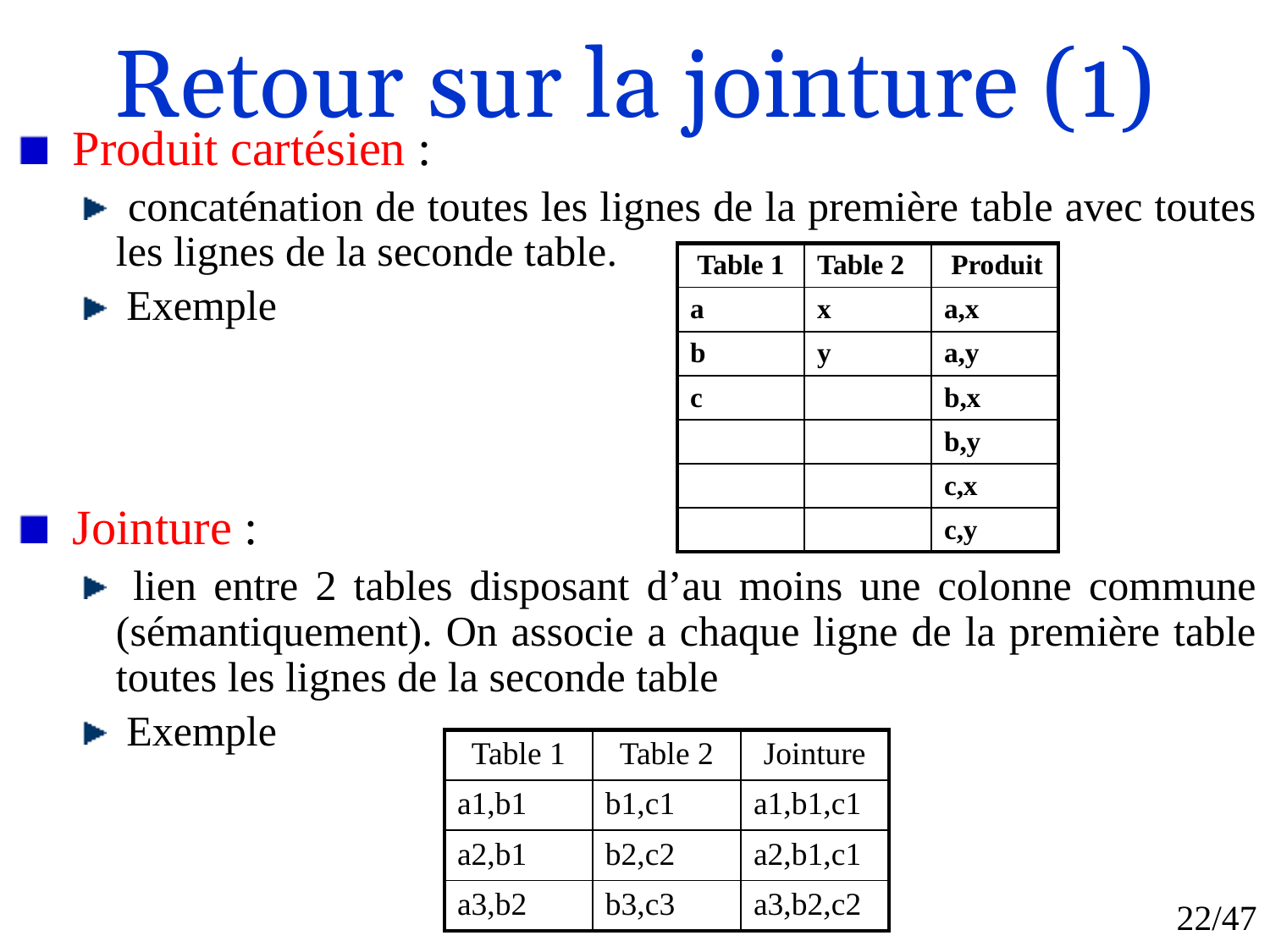

# Retour sur la jointure (1)
 Produit cartésien :
 concaténation de toutes les lignes de la première table avec toutes les lignes de la seconde table.
 Exemple

 Jointure :
 lien entre 2 tables disposant d’au moins une colonne commune (sémantiquement). On associe a chaque ligne de la première table toutes les lignes de la seconde table
 Exemple
| Table 1 | Table 2 | Produit |
| --- | --- | --- |
| a | x | a,x |
| b | y | a,y |
| c |  | b,x |
|  |  | b,y |
|  |  | c,x |
|  |  | c,y |
| Table 1 | Table 2 | Jointure |
| --- | --- | --- |
| a1,b1 | b1,c1 | a1,b1,c1 |
| a2,b1 | b2,c2 | a2,b1,c1 |
| a3,b2 | b3,c3 | a3,b2,c2 |
22/47